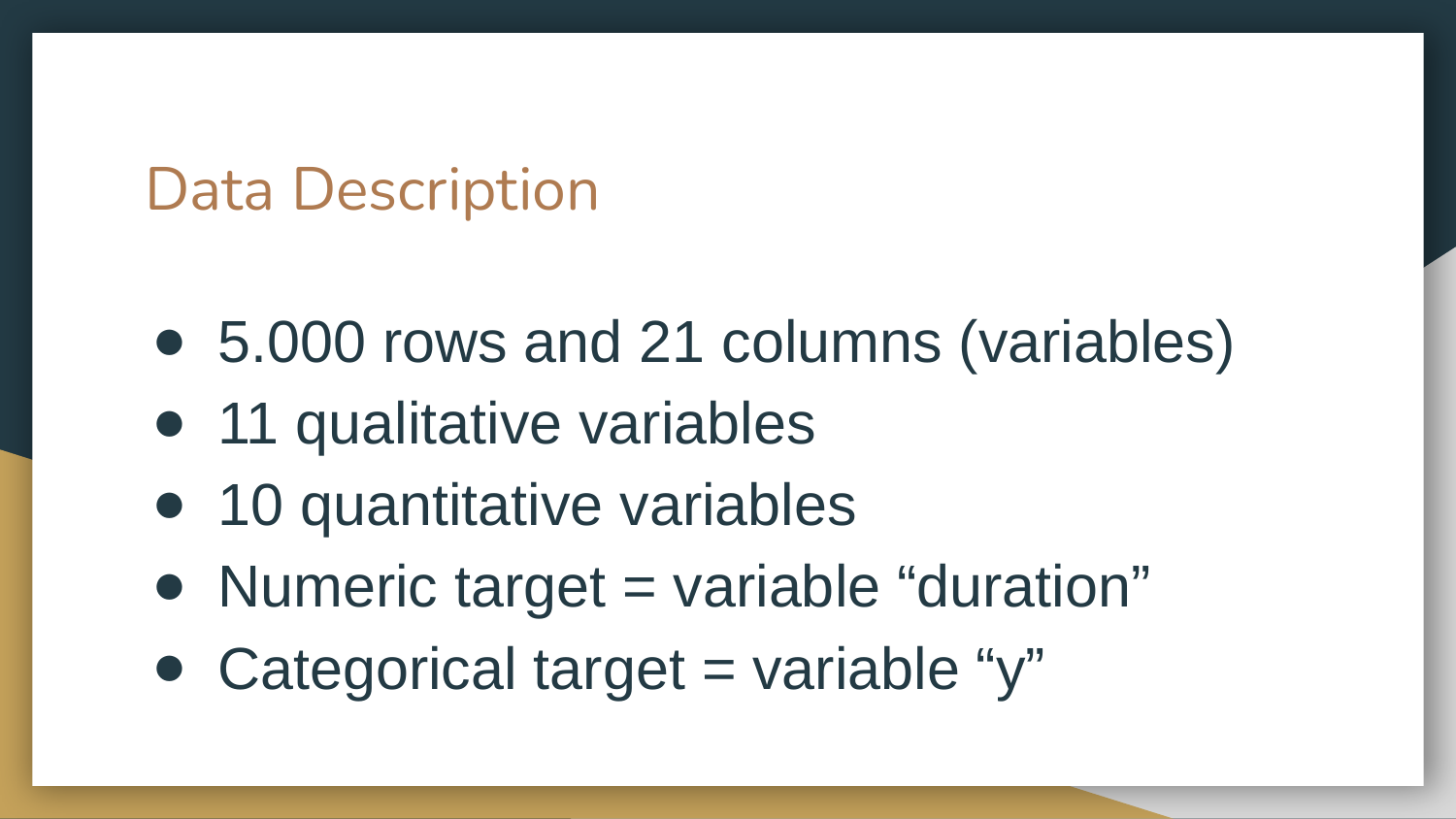

# Data Description
5.000 rows and 21 columns (variables)
11 qualitative variables
10 quantitative variables
Numeric target = variable “duration”
Categorical target = variable “y”